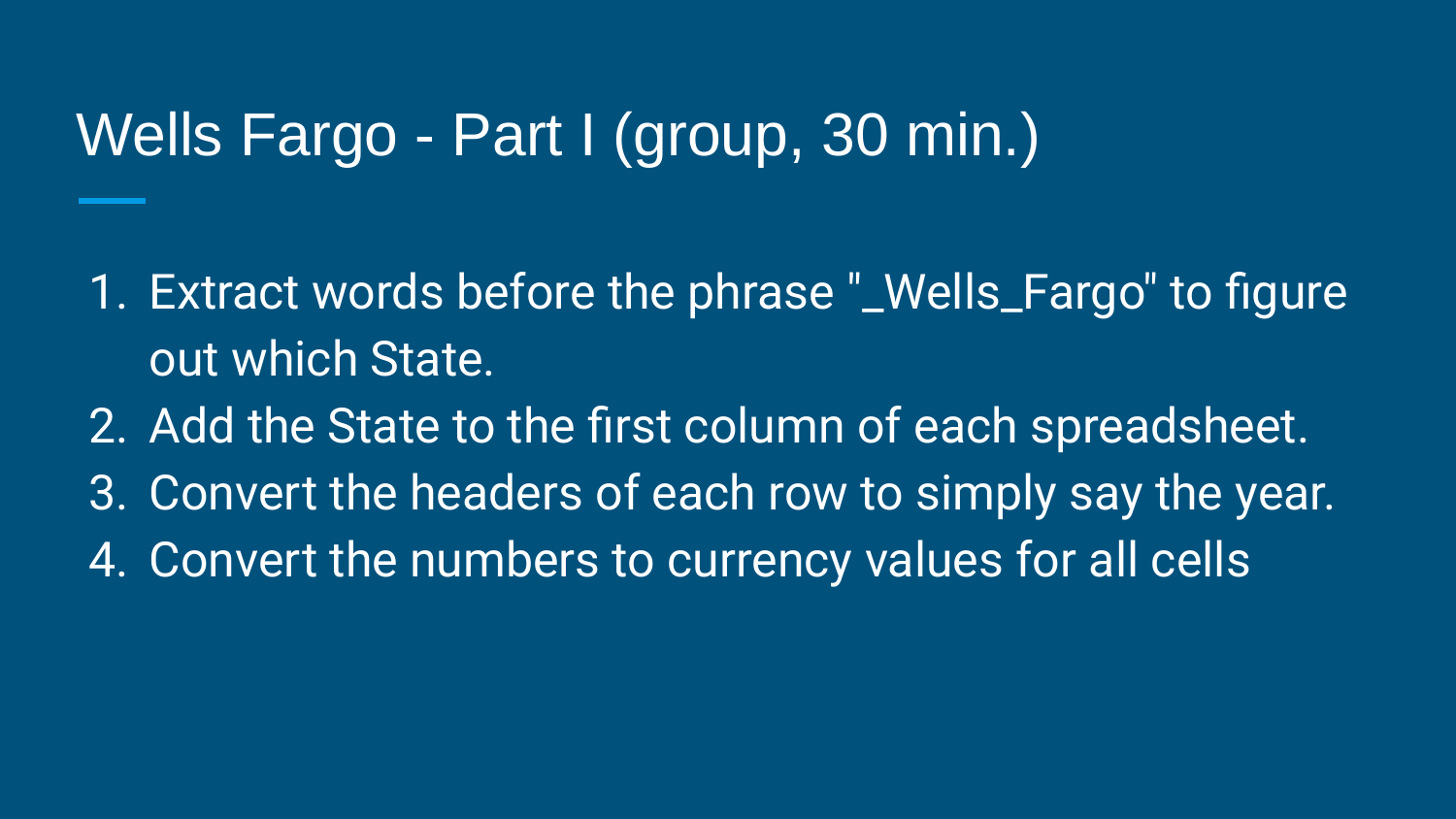

# Wells Fargo - Part I (group, 30 min.)
Extract words before the phrase "_Wells_Fargo" to figure out which State.
Add the State to the first column of each spreadsheet.
Convert the headers of each row to simply say the year.
Convert the numbers to currency values for all cells